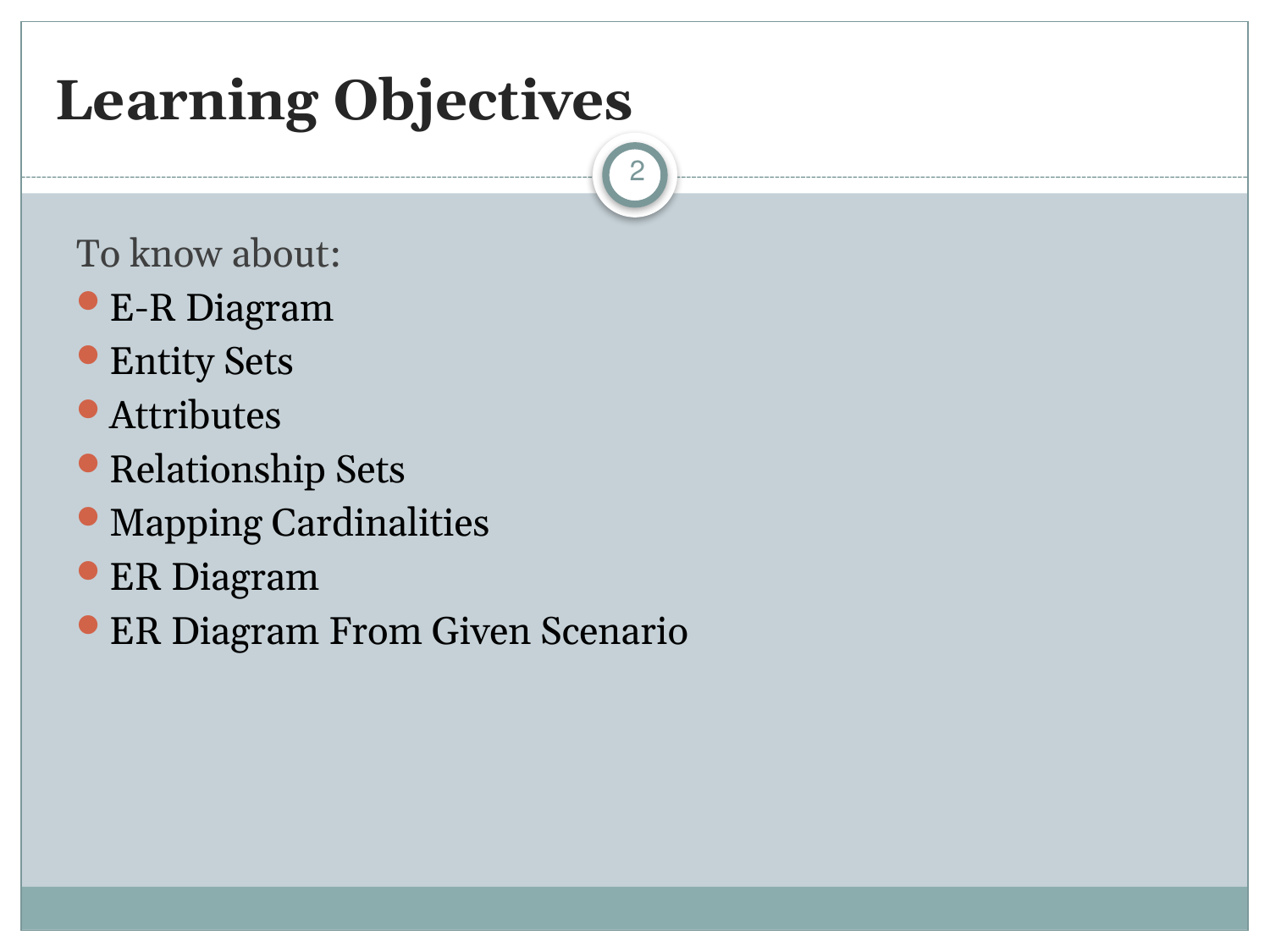

# Learning Objectives
2
To know about:
E-R Diagram
Entity Sets
Attributes
Relationship Sets
Mapping Cardinalities
ER Diagram
ER Diagram From Given Scenario